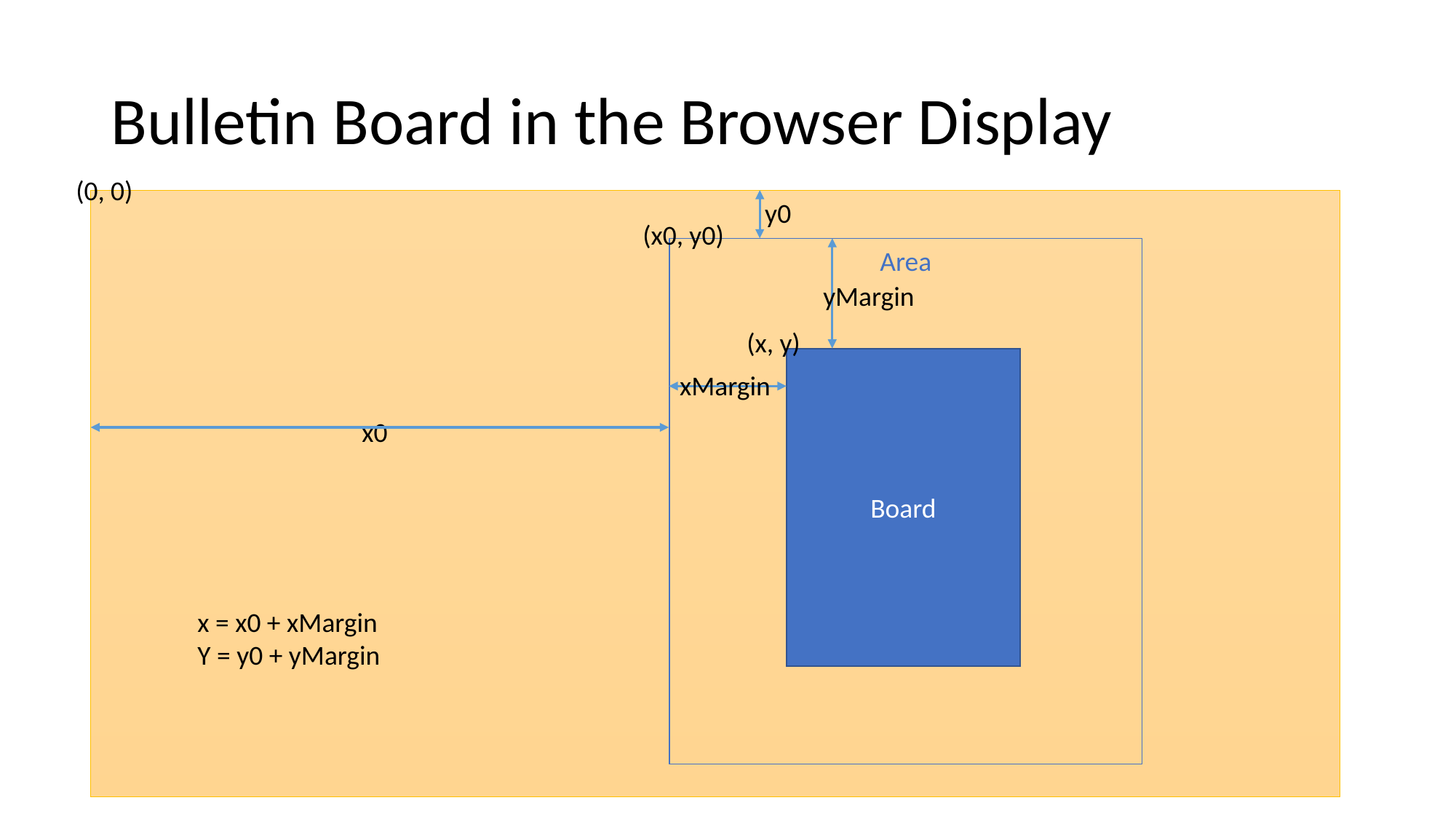

# Bulletin Board in the Browser Display
(0, 0)

y0
(x0, y0)
Area
yMargin
(x, y)
Board
xMargin
x0
x = x0 + xMargin
Y = y0 + yMargin